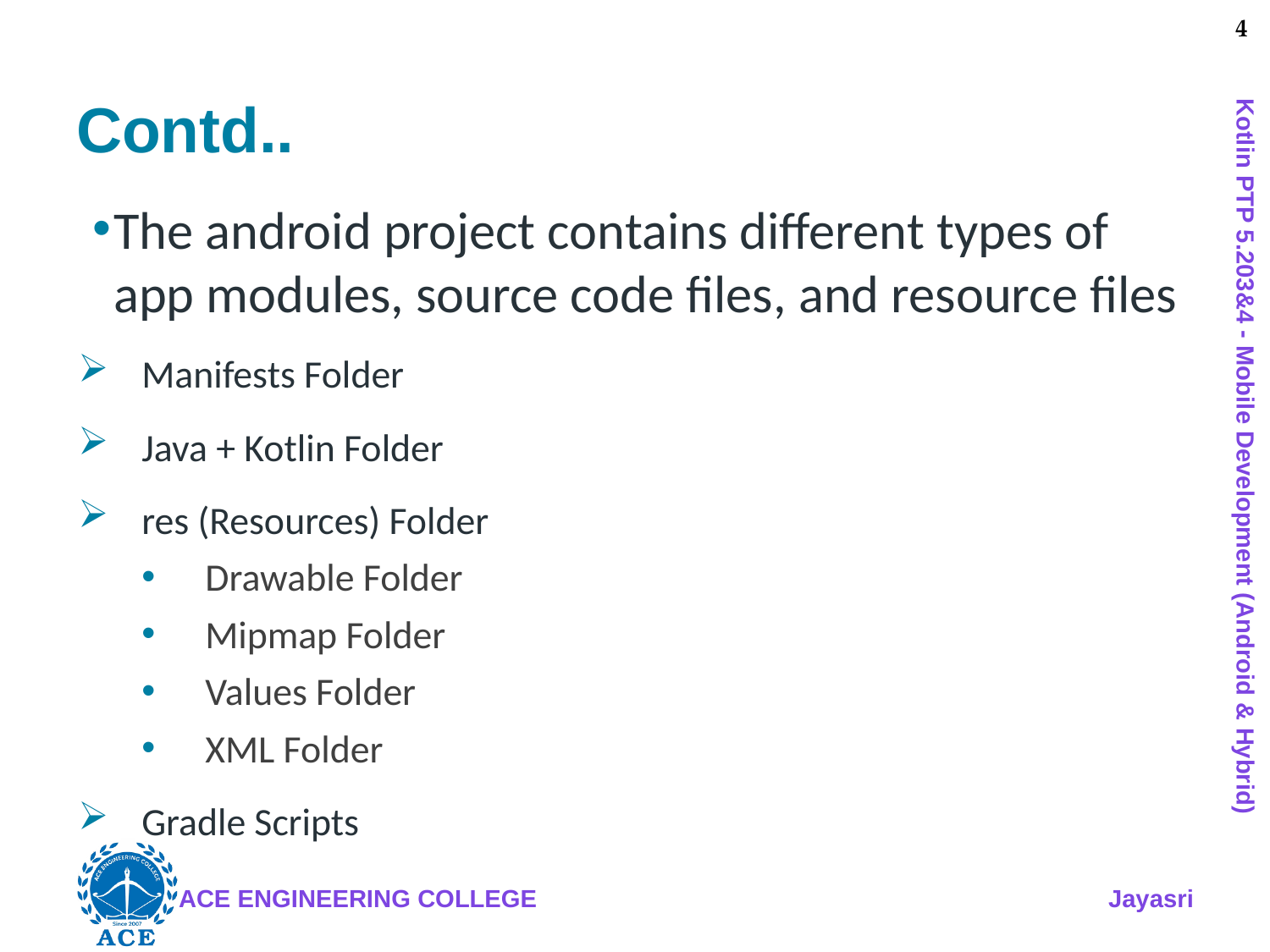

# Contd..
The android project contains different types of app modules, source code files, and resource files
Manifests Folder
Java + Kotlin Folder
res (Resources) Folder
Drawable Folder
Mipmap Folder
Values Folder
XML Folder
Gradle Scripts